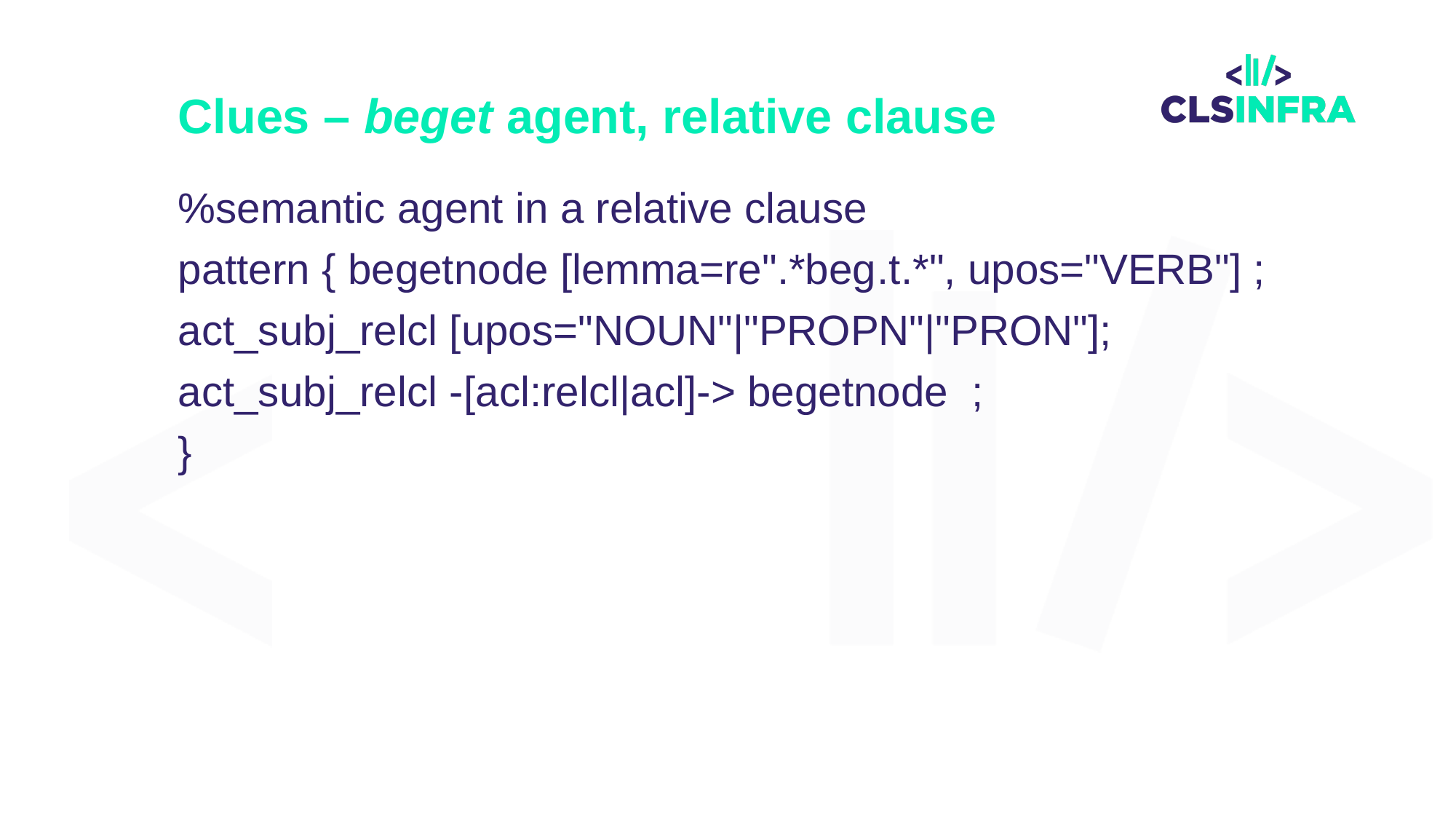

# Clues – beget agent, relative clause
%semantic agent in a relative clause
pattern { begetnode [lemma=re".*beg.t.*", upos="VERB"] ;
act_subj_relcl [upos="NOUN"|"PROPN"|"PRON"];
act_subj_relcl -[acl:relcl|acl]-> begetnode  ;
}